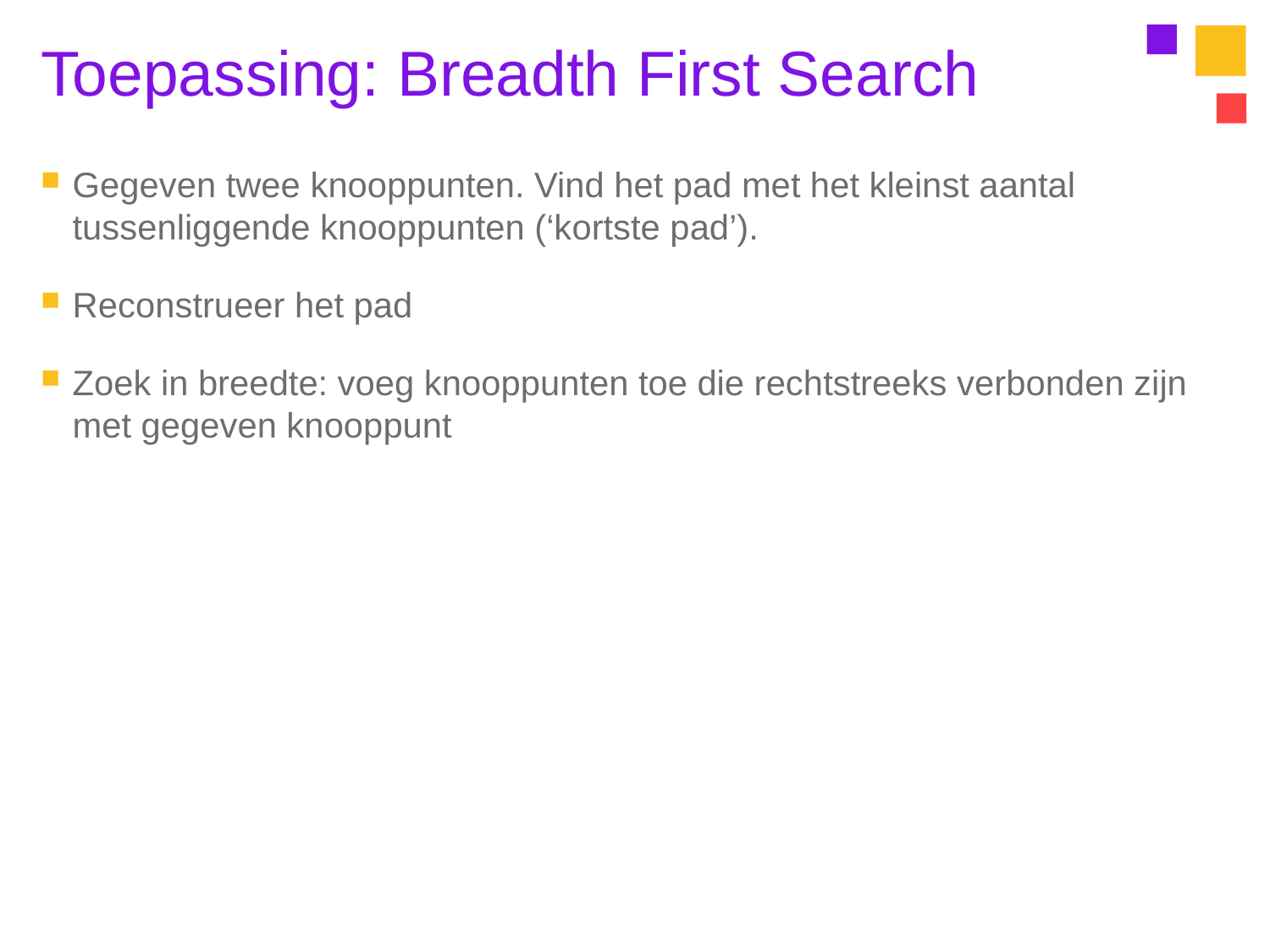

# Toepassing: Breadth First Search
Gegeven twee knooppunten. Vind het pad met het kleinst aantal tussenliggende knooppunten (‘kortste pad’).
Reconstrueer het pad
Zoek in breedte: voeg knooppunten toe die rechtstreeks verbonden zijn met gegeven knooppunt